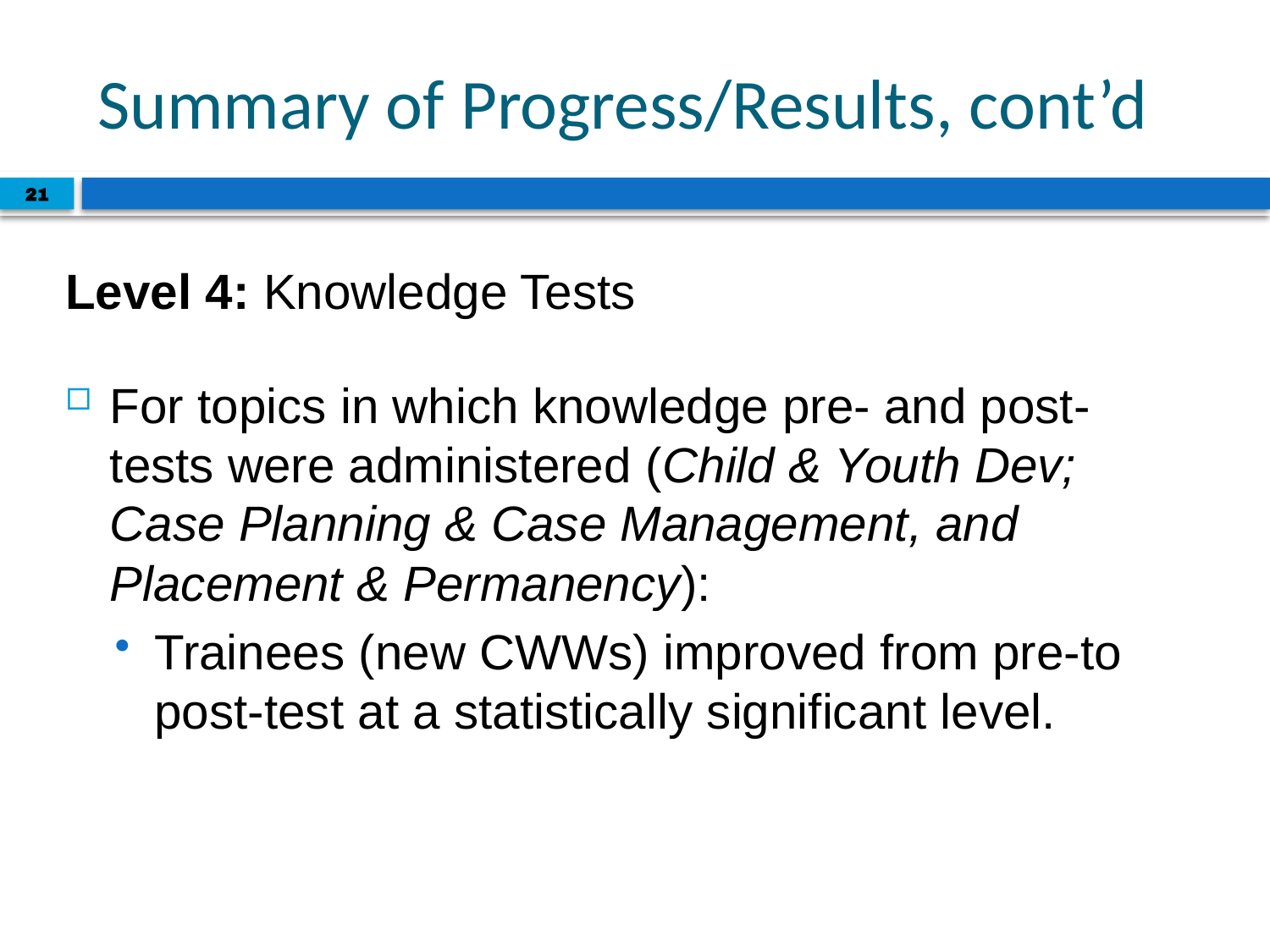

# Summary of Progress/Results, cont’d
21
Level 4: Knowledge Tests

For topics in which knowledge pre- and post-tests were administered (Child & Youth Dev; Case Planning & Case Management, and Placement & Permanency):
Trainees (new CWWs) improved from pre-to post-test at a statistically significant level.